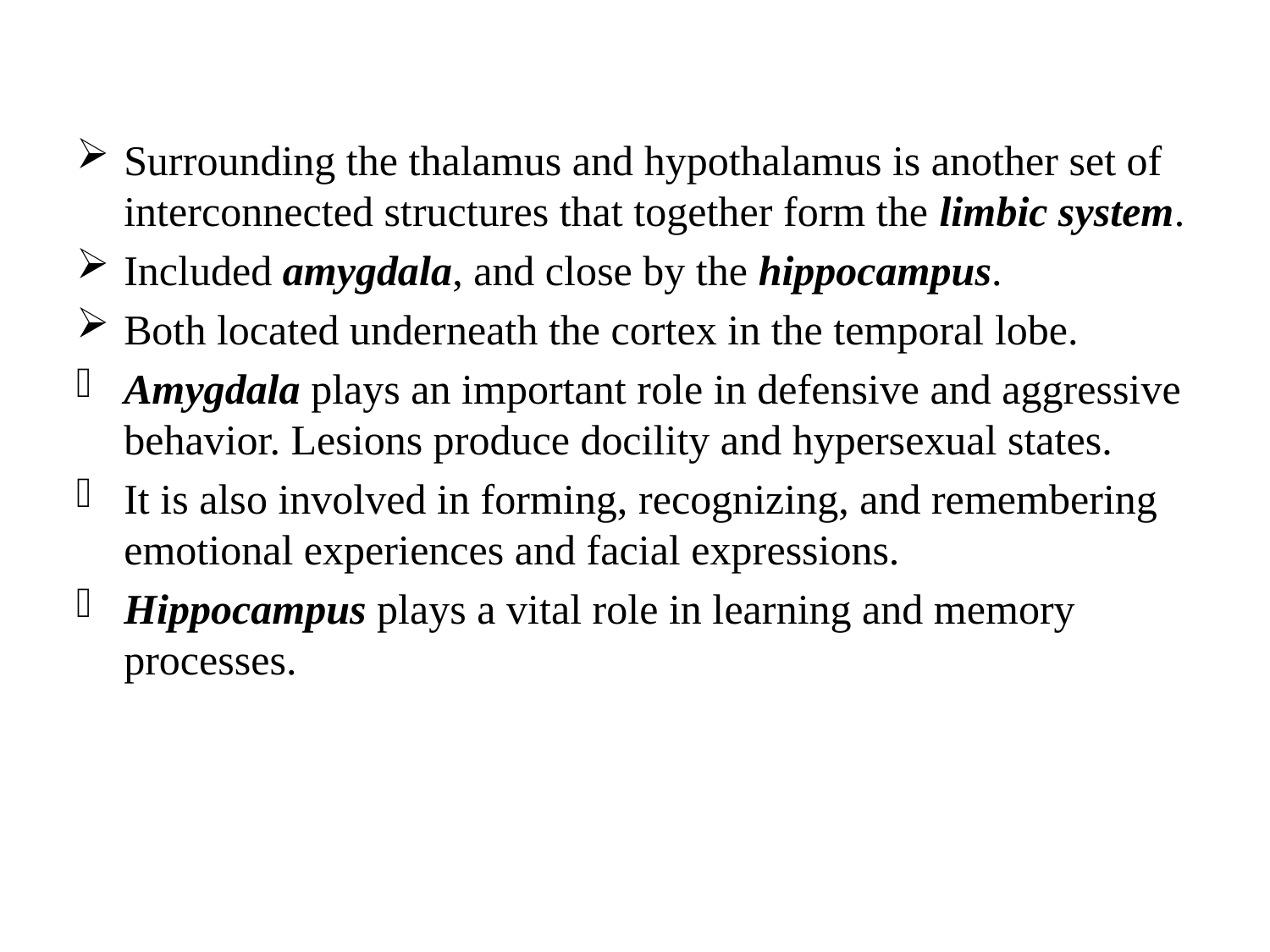

Surrounding the thalamus and hypothalamus is another set of interconnected structures that together form the limbic system.
Included amygdala, and close by the hippocampus.
Both located underneath the cortex in the temporal lobe.
Amygdala plays an important role in defensive and aggressive behavior. Lesions produce docility and hypersexual states.
It is also involved in forming, recognizing, and remembering emotional experiences and facial expressions.
Hippocampus plays a vital role in learning and memory processes.